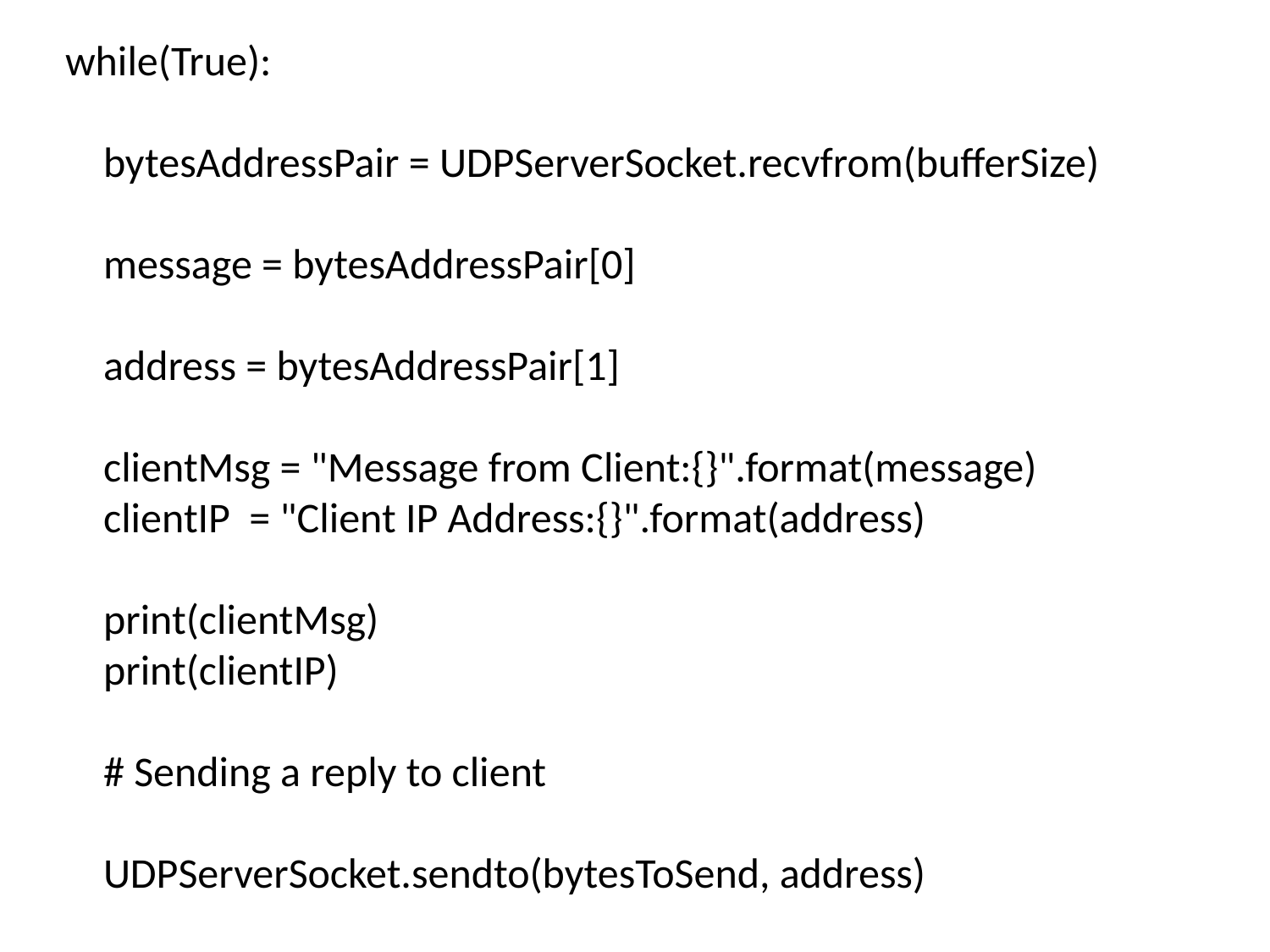

while(True):

    bytesAddressPair = UDPServerSocket.recvfrom(bufferSize)

    message = bytesAddressPair[0]

    address = bytesAddressPair[1]

    clientMsg = "Message from Client:{}".format(message)
    clientIP  = "Client IP Address:{}".format(address)

    print(clientMsg)
    print(clientIP)

    # Sending a reply to client

    UDPServerSocket.sendto(bytesToSend, address)